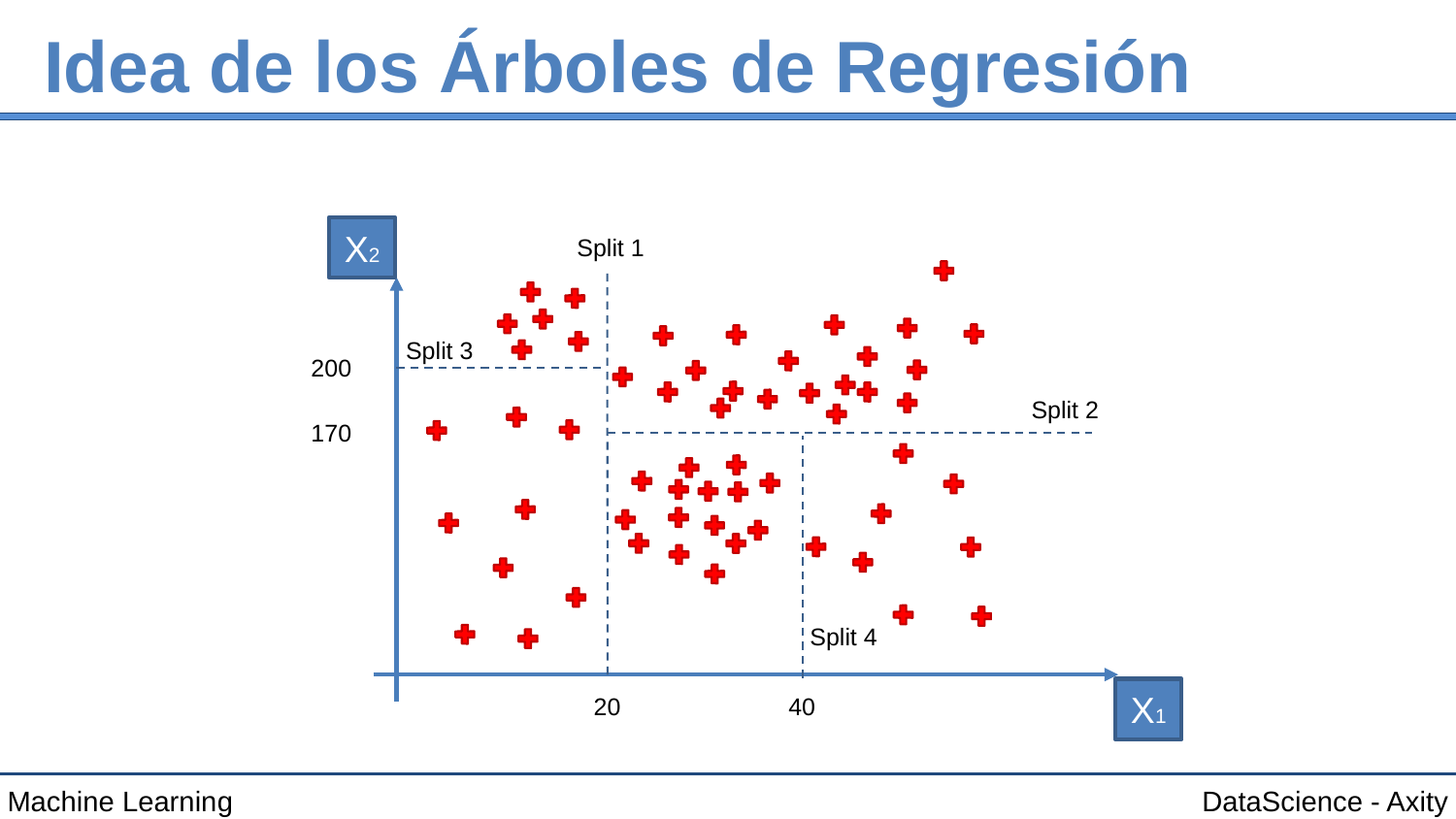

# Idea de los Árboles de Regresión

X2
Split 1

Split 3

200

Split 2

170

Split 4

X1
20
40